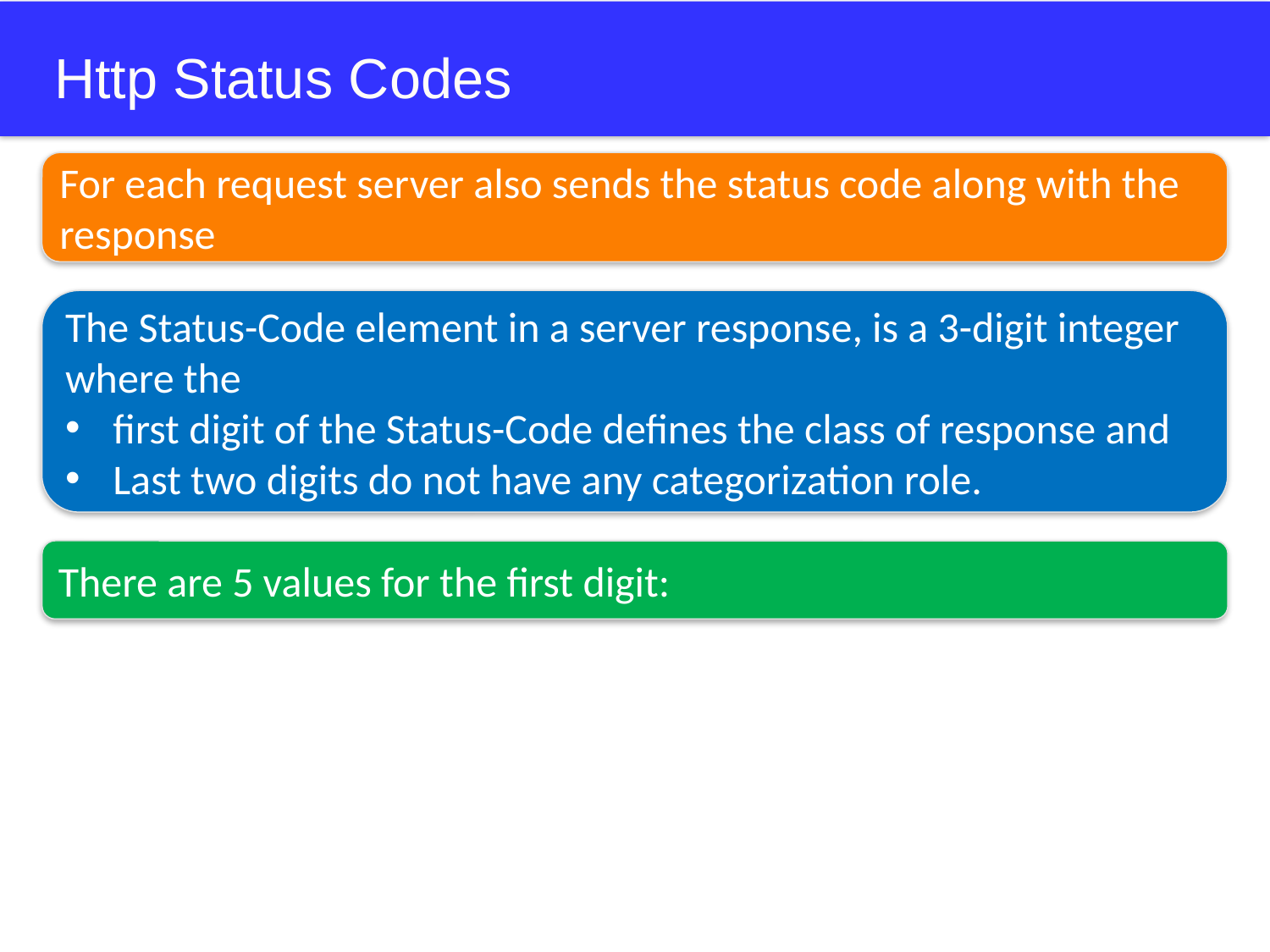

# Http Status Codes
For each request server also sends the status code along with the response
The Status-Code element in a server response, is a 3-digit integer where the
first digit of the Status-Code defines the class of response and
Last two digits do not have any categorization role.
There are 5 values for the first digit: